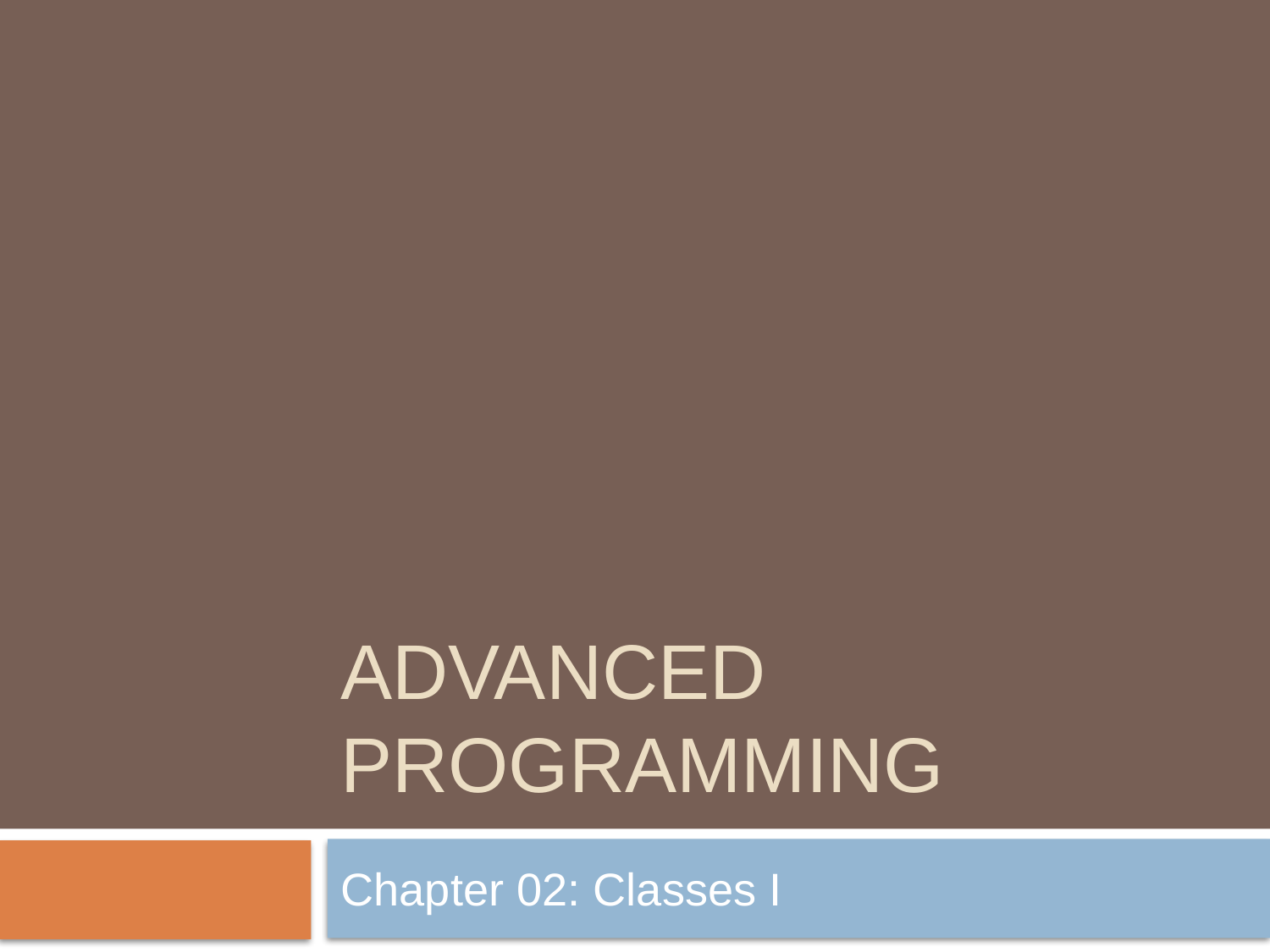

# ADVANCED PROGRAMMING
Chapter 02: Classes I